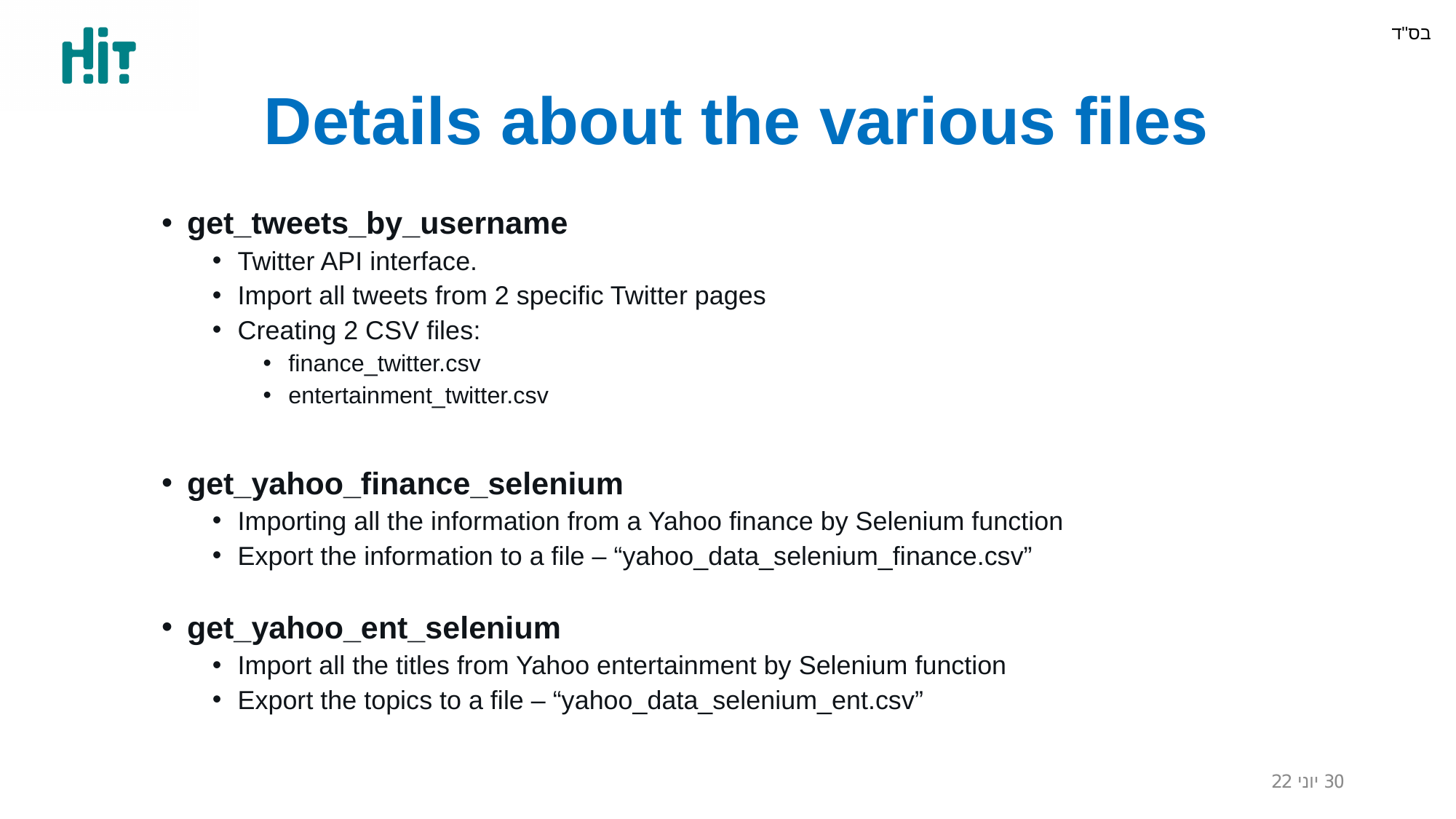

# Details about the various files
get_tweets_by_username
Twitter API interface.
Import all tweets from 2 specific Twitter pages
Creating 2 CSV files:
finance_twitter.csv
entertainment_twitter.csv

get_yahoo_finance_selenium
Importing all the information from a Yahoo finance by Selenium function
Export the information to a file – “yahoo_data_selenium_finance.csv”

get_yahoo_ent_selenium
Import all the titles from Yahoo entertainment by Selenium function
Export the topics to a file – “yahoo_data_selenium_ent.csv”

30 יוני 22